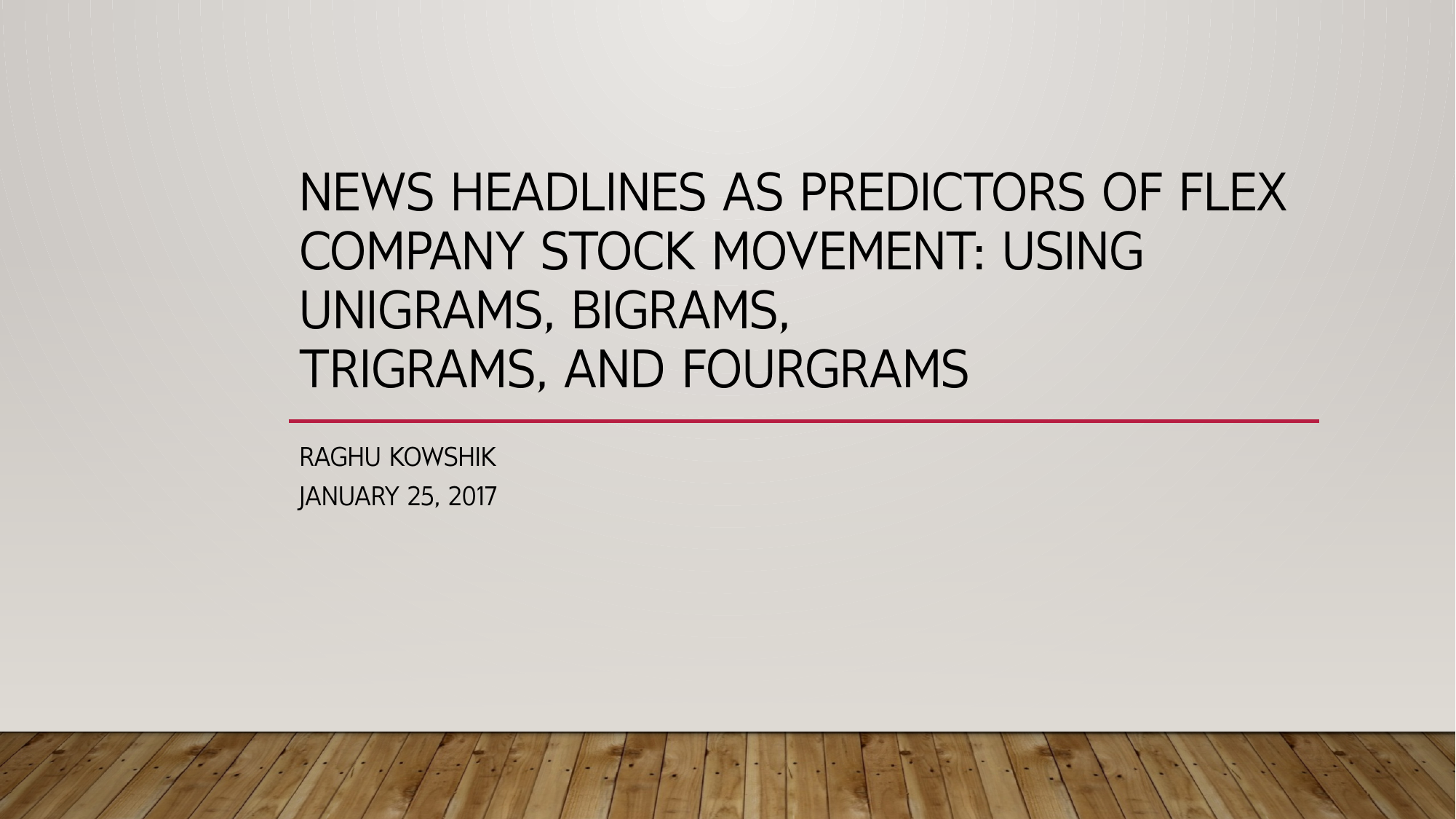

# News Headlines as predictors of Flex company stock movement: Using Unigrams, Bigrams, Trigrams, and Fourgrams
Raghu Kowshik
January 25, 2017